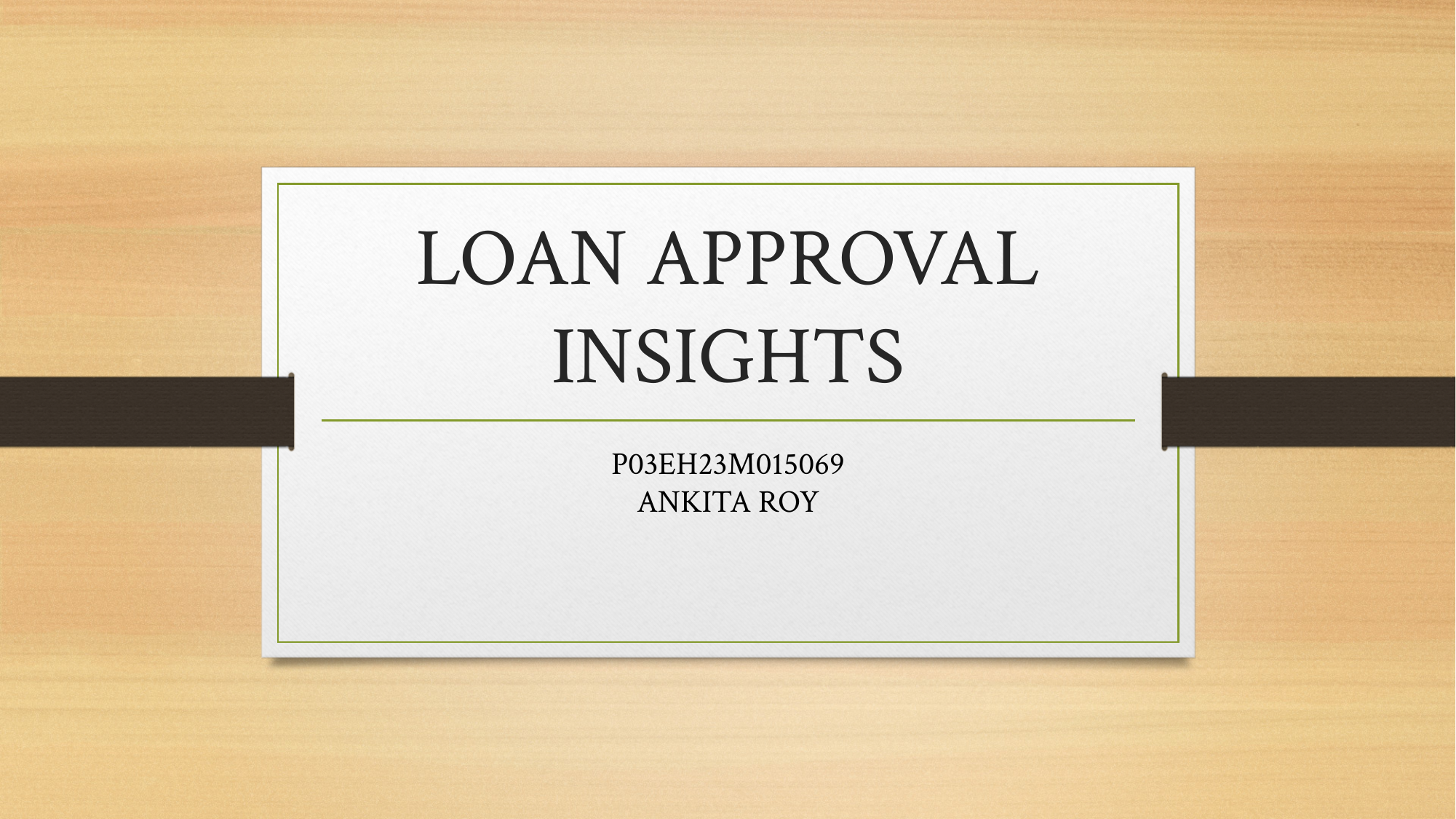

# LOAN APPROVAL INSIGHTS
P03EH23M015069
ANKITA ROY